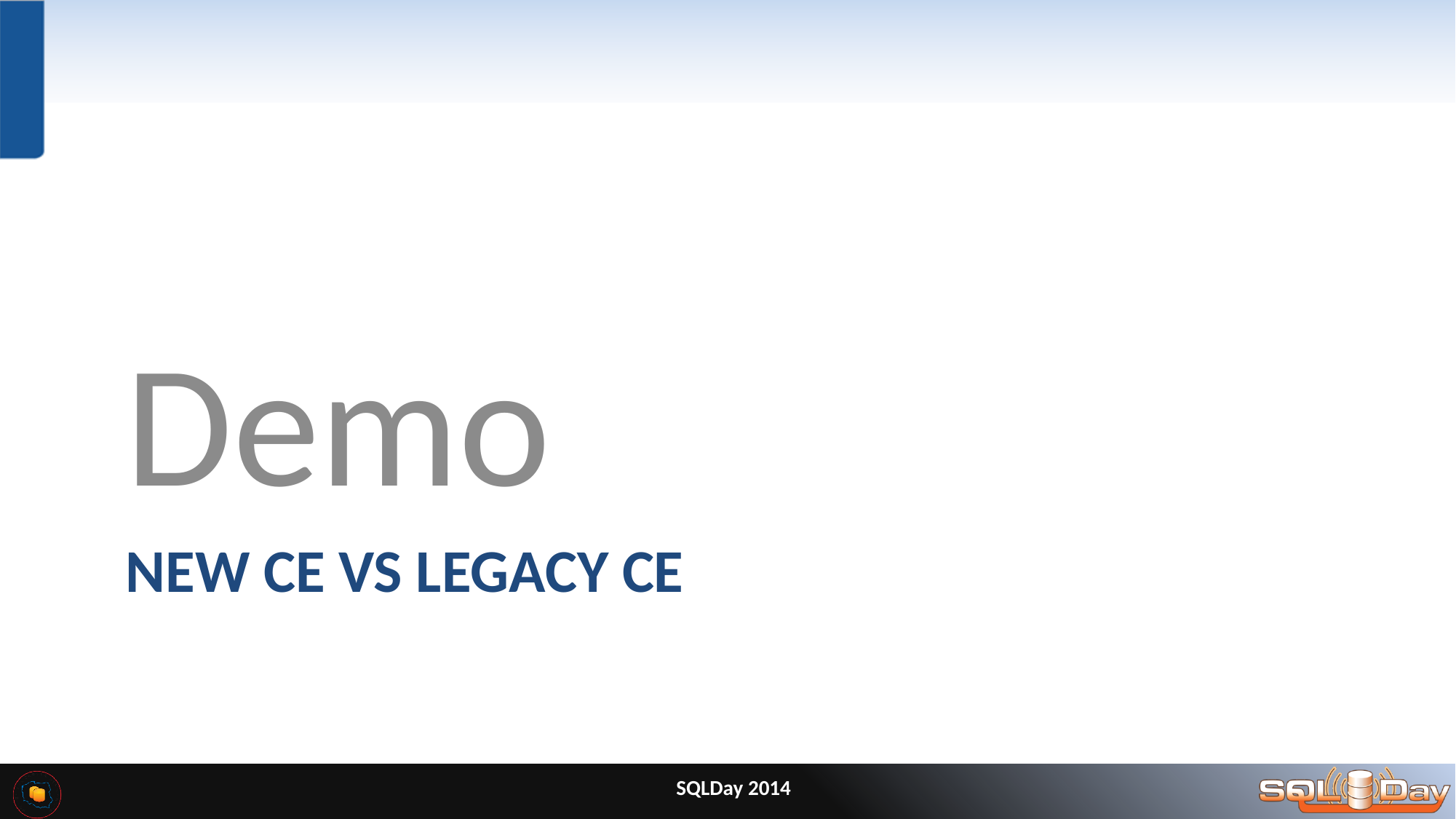

Demo
# NEW CE vs Legacy CE
SQLDay 2014